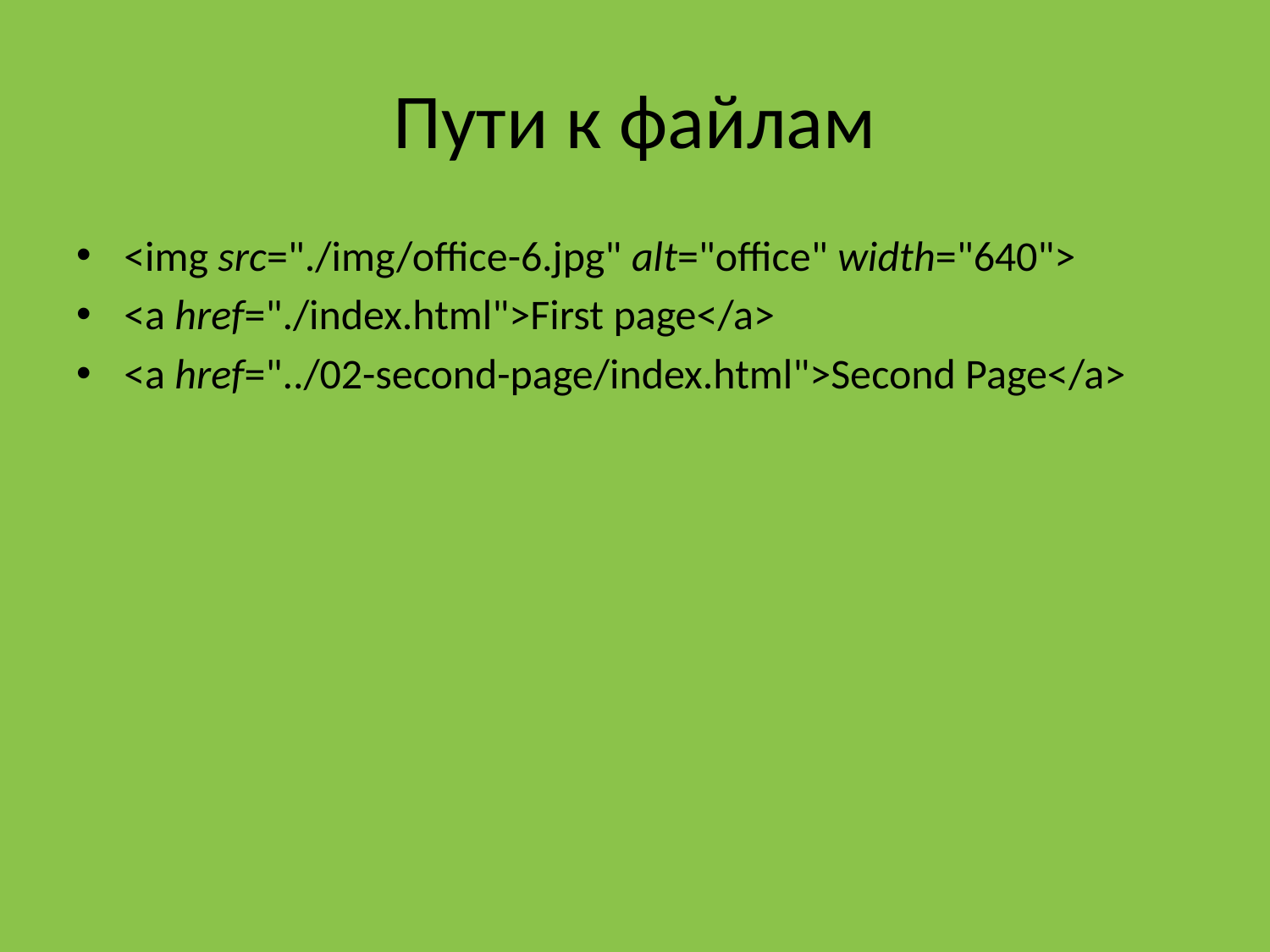

# Пути к файлам
<img src="./img/office-6.jpg" alt="office" width="640">
<a href="./index.html">First page</a>
<a href="../02-second-page/index.html">Second Page</a>